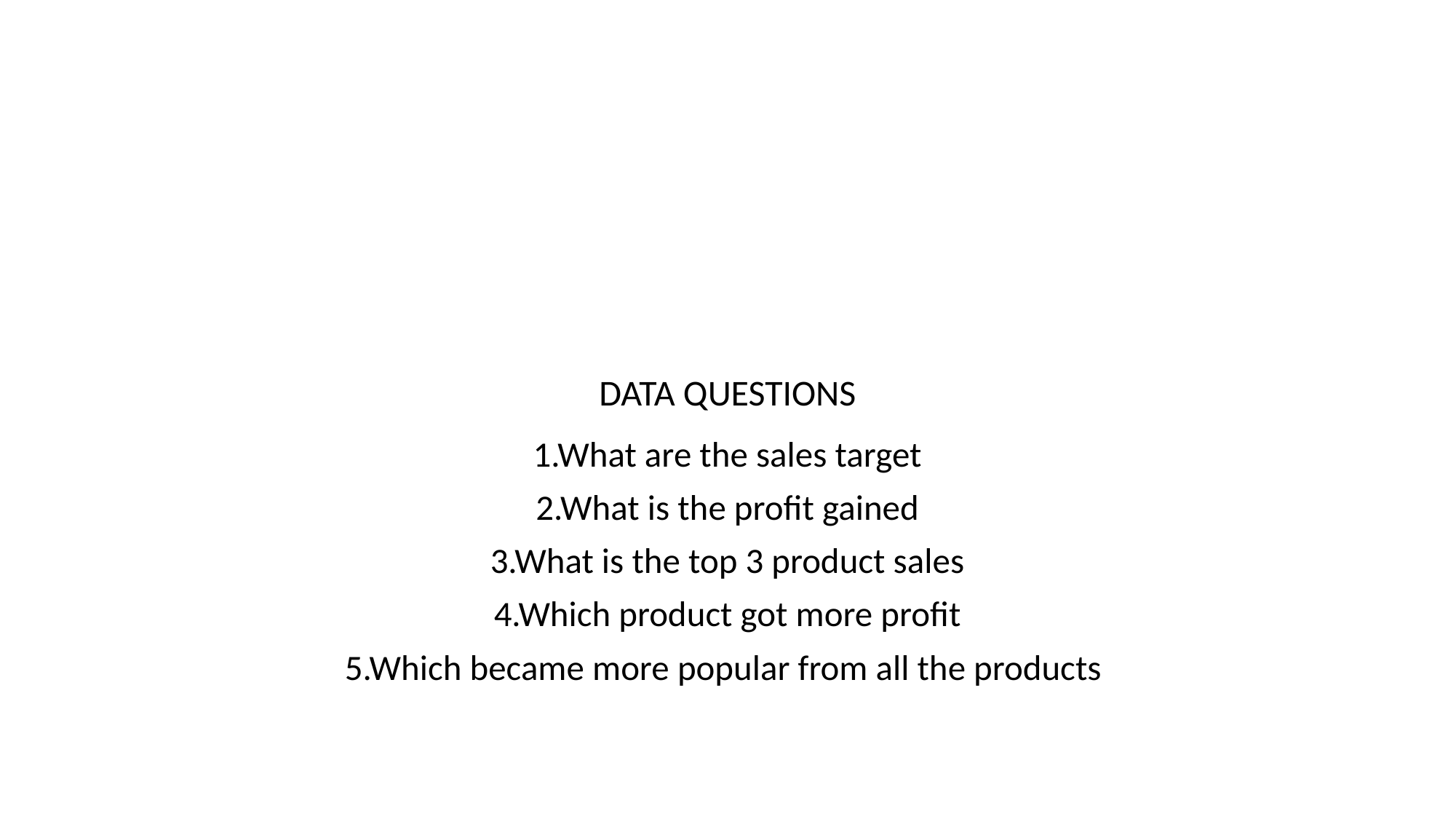

# DATA QUESTIONS
1.What are the sales target
2.What is the profit gained
3.What is the top 3 product sales
4.Which product got more profit
5.Which became more popular from all the products